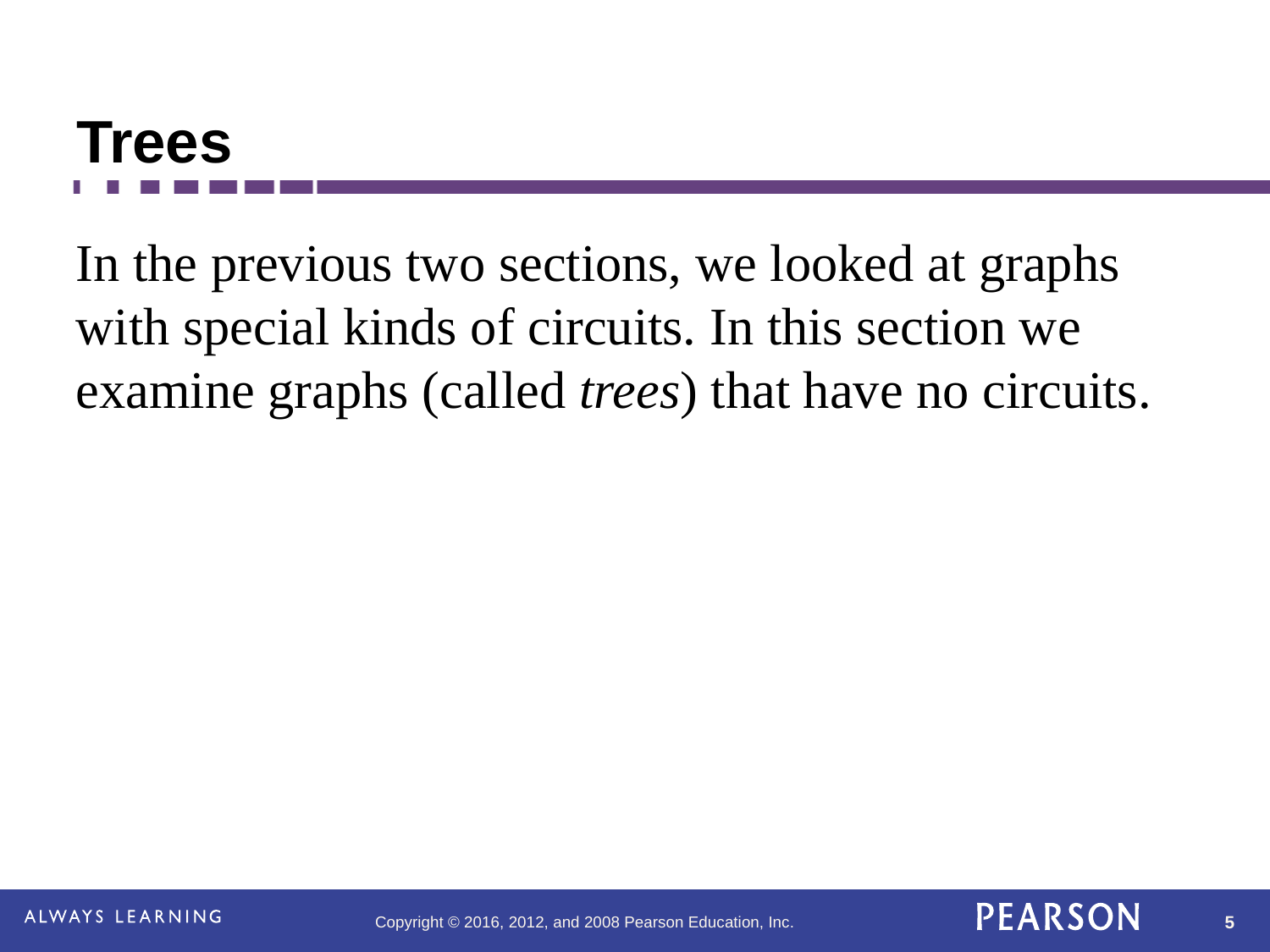

# Trees
In the previous two sections, we looked at graphs with special kinds of circuits. In this section we examine graphs (called trees) that have no circuits.